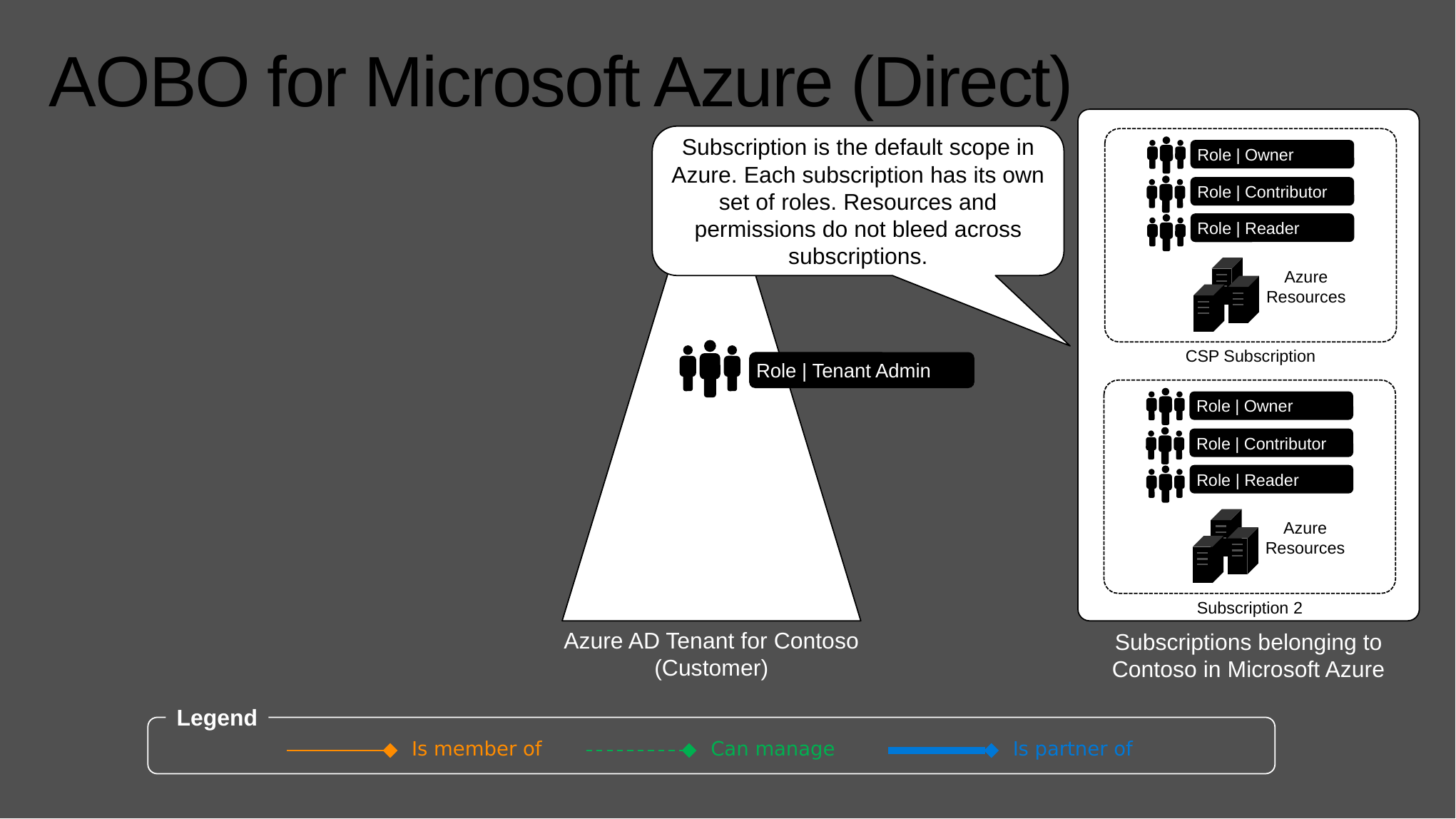

# AOBO for Microsoft Azure (Direct)

Role | Owner

Role | Contributor
Role | Reader

Azure
Resources
CSP Subscription

Role | Owner

Role | Contributor
Role | Reader

Azure
Resources
Subscription 2
Subscription is the default scope in Azure. Each subscription has its own set of roles. Resources and permissions do not bleed across subscriptions.

Role | Tenant Admin
Azure AD Tenant for Contoso
(Customer)
Subscriptions belonging to Contoso in Microsoft Azure
Legend

Can manage
Is partner of
Is member of